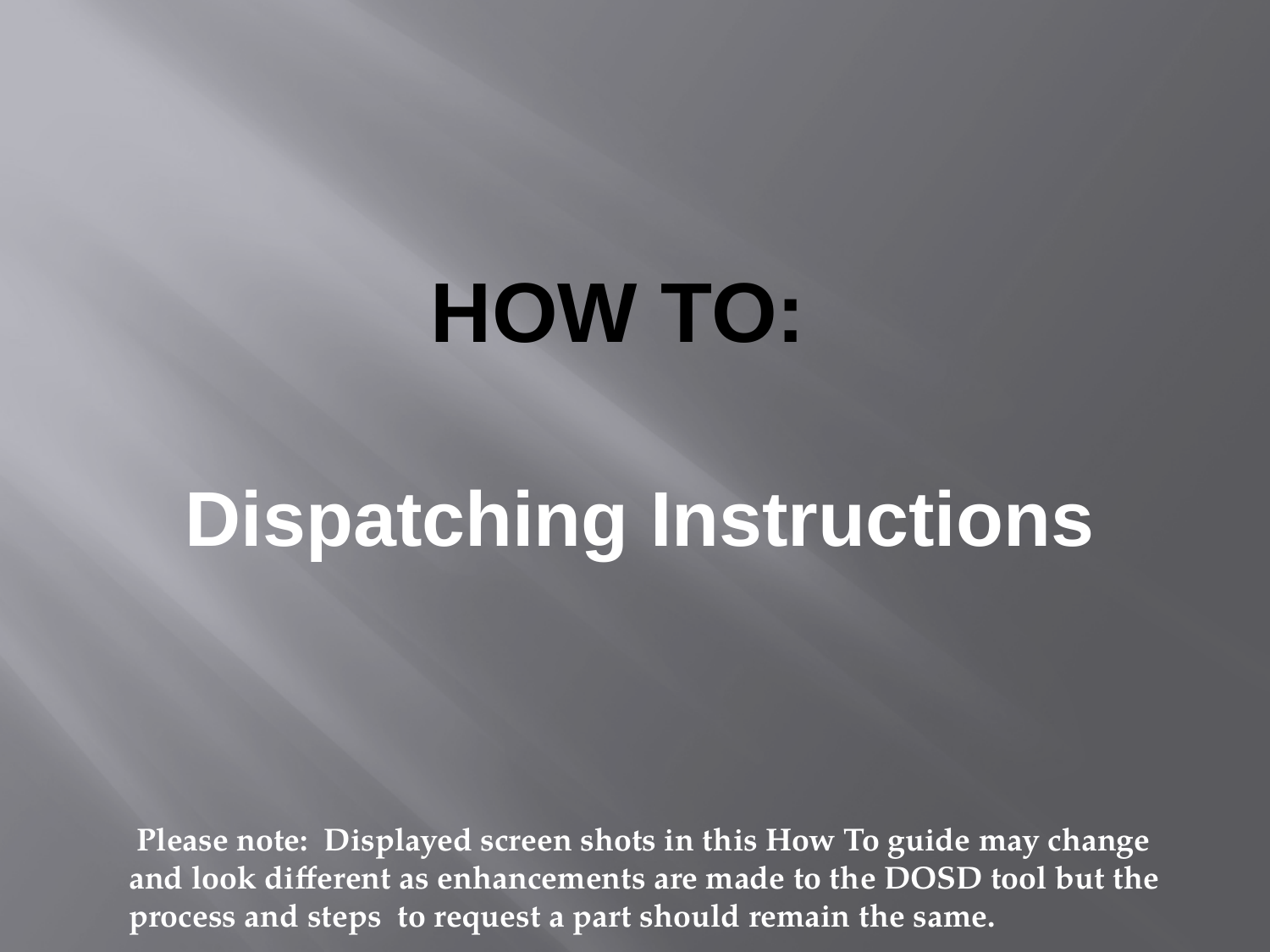

# How To:
Dispatching Instructions
 Please note:  Displayed screen shots in this How To guide may change and look different as enhancements are made to the DOSD tool but the process and steps  to request a part should remain the same.